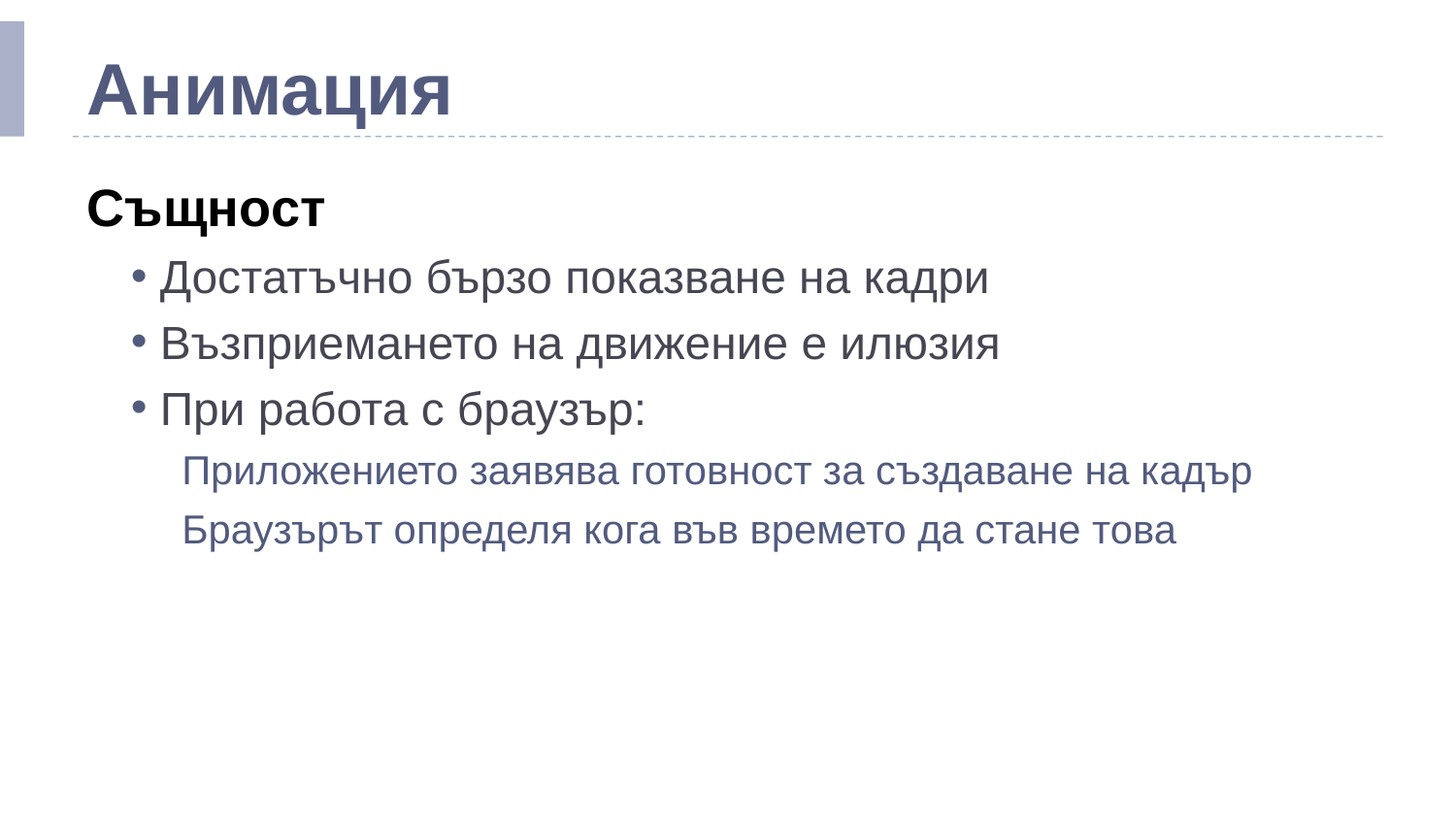

# Анимация
Същност
Достатъчно бързо показване на кадри
Възприемането на движение е илюзия
При работа с браузър:
Приложението заявява готовност за създаване на кадър
Браузърът определя кога във времето да стане това